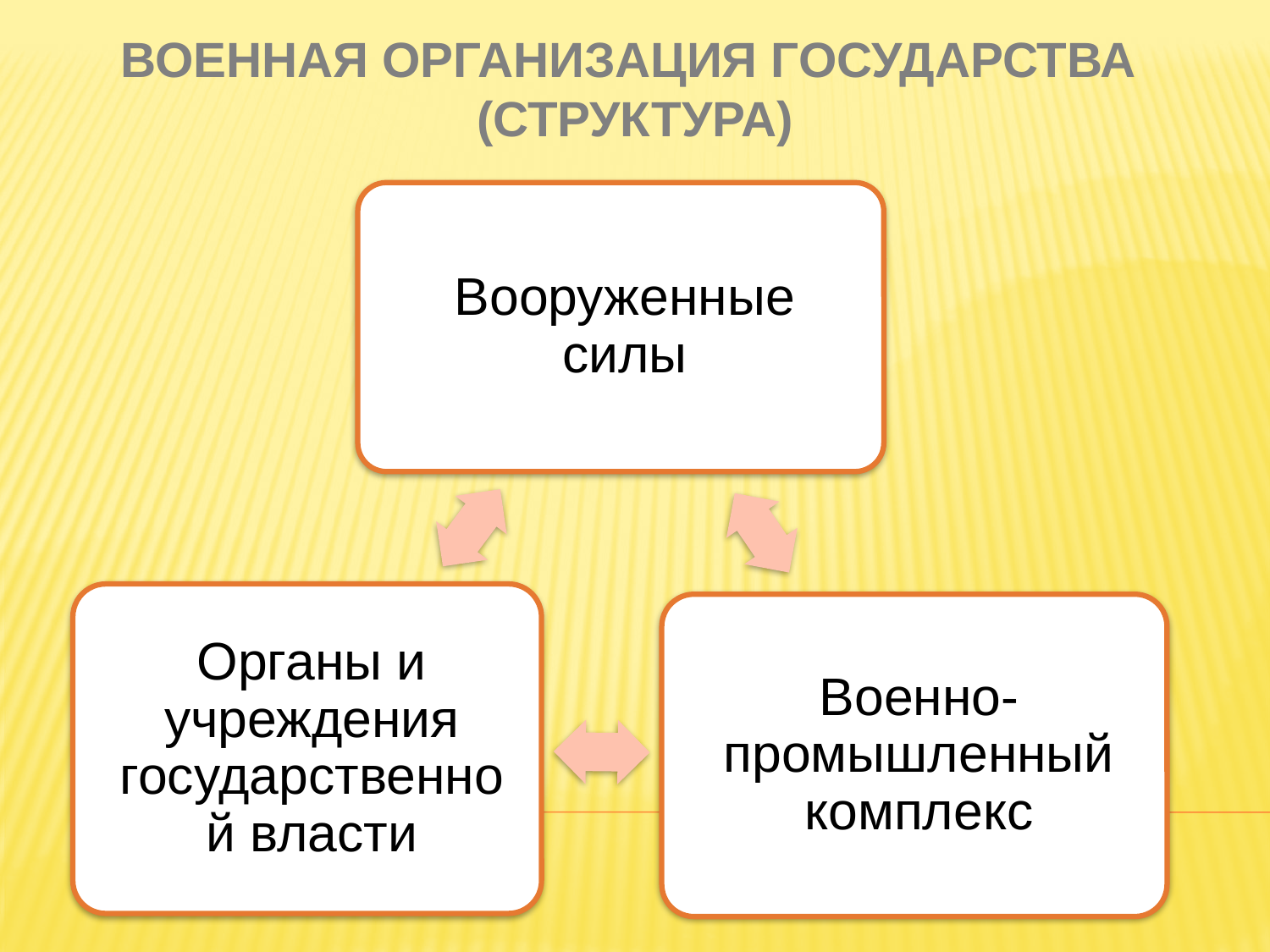

# военная организация государства  (структура)
Вооруженные силы

Военно-промышленный комплекс

Органы и учреждения государственной власти